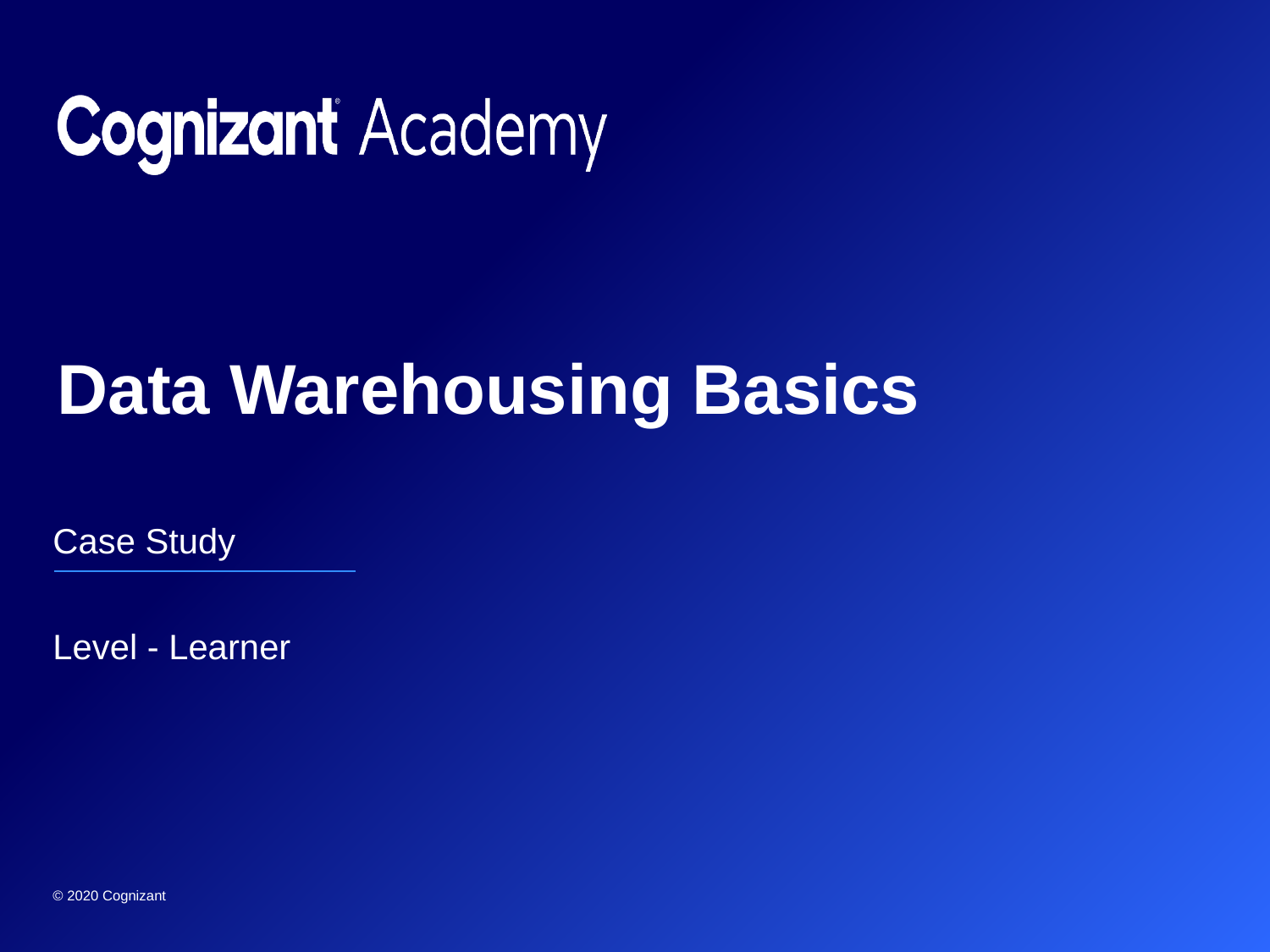

# Data Warehousing Basics
Case Study

Level - Learner
© 2020 Cognizant